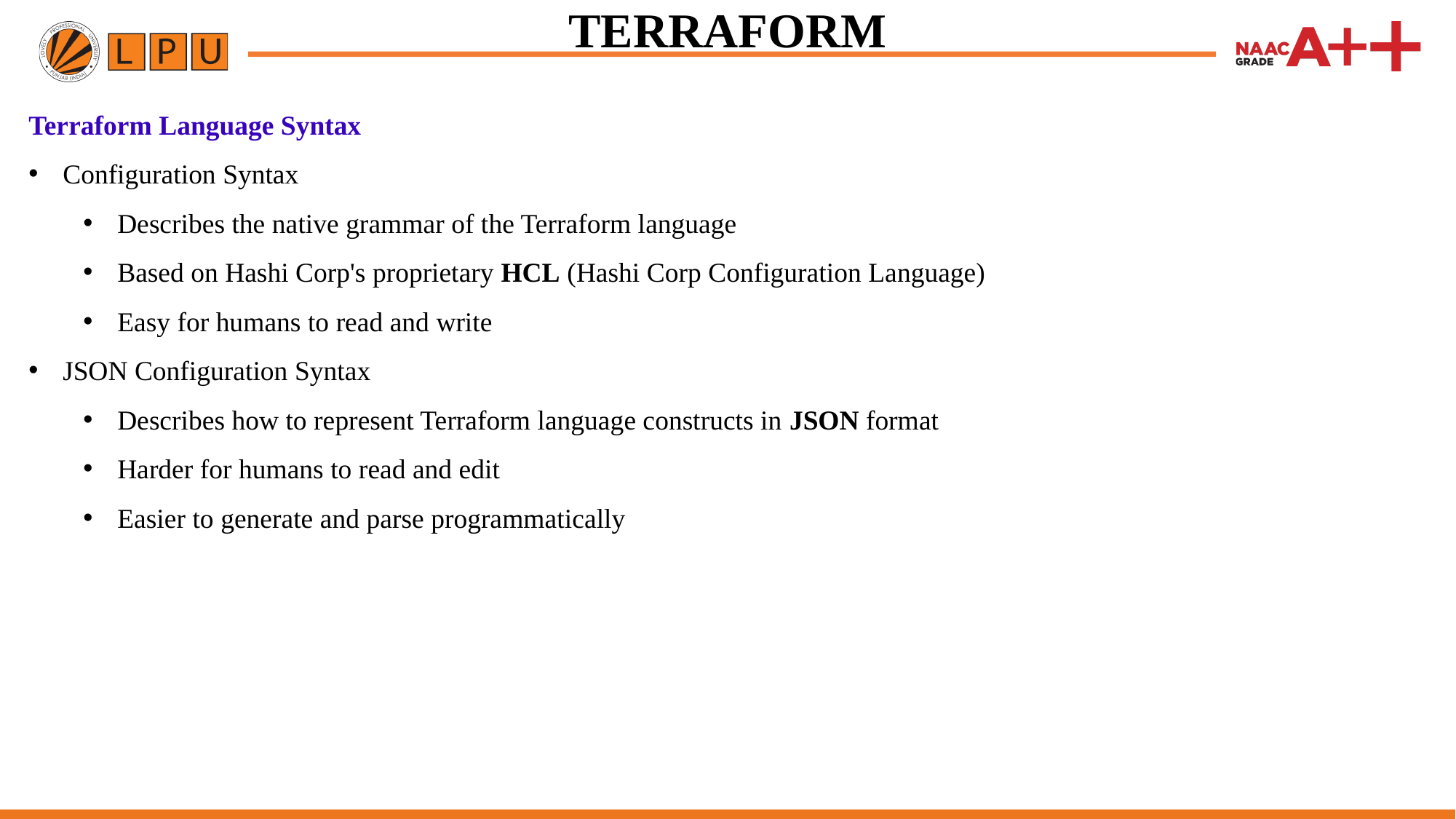

TERRAFORM
Terraform Language Syntax
Configuration Syntax
Describes the native grammar of the Terraform language
Based on Hashi Corp's proprietary HCL (Hashi Corp Configuration Language)
Easy for humans to read and write
JSON Configuration Syntax
Describes how to represent Terraform language constructs in JSON format
Harder for humans to read and edit
Easier to generate and parse programmatically